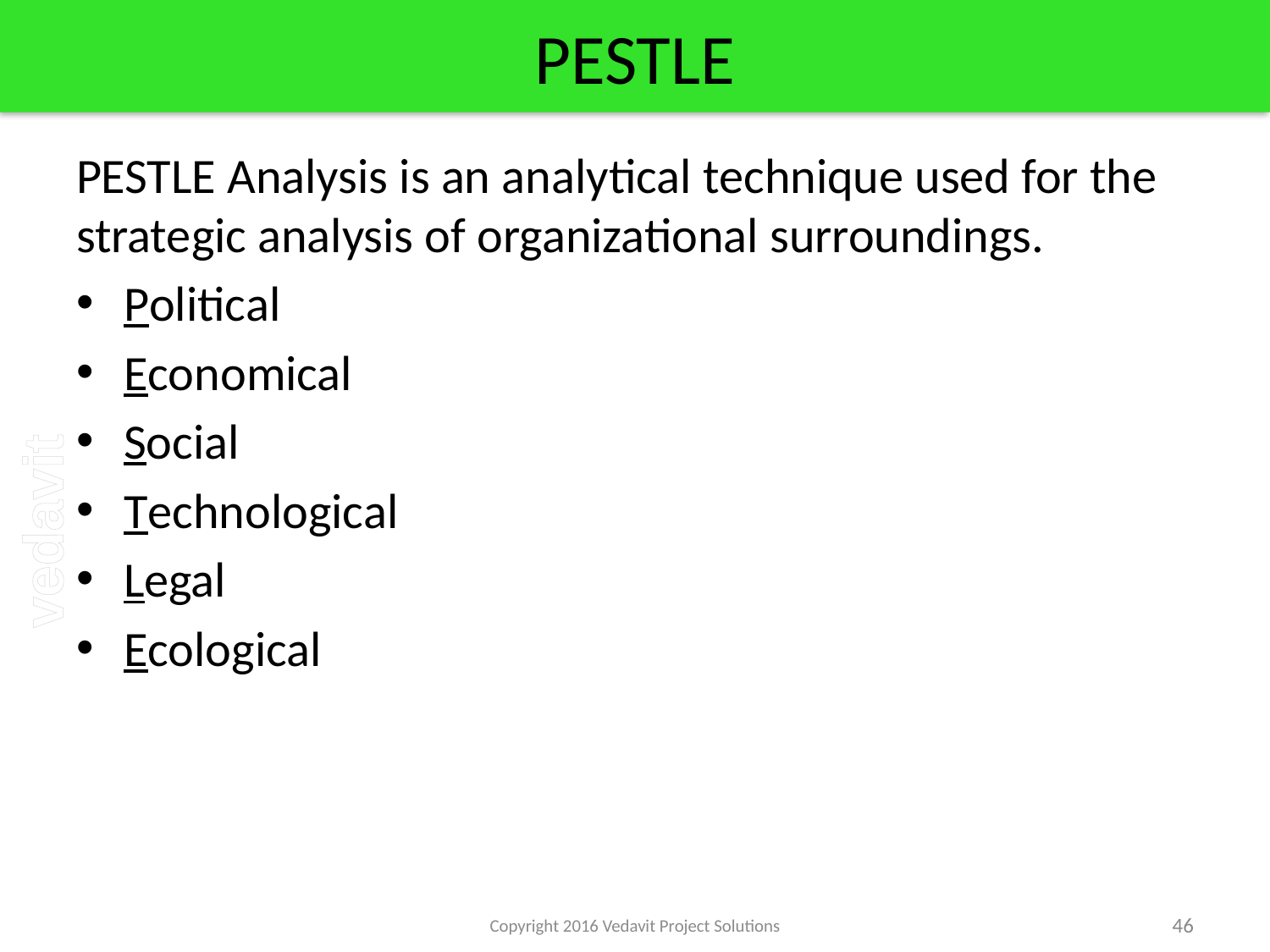

# PESTLE
PESTLE Analysis is an analytical technique used for the strategic analysis of organizational surroundings.
Political
Economical
Social
Technological
Legal
Ecological
Copyright 2016 Vedavit Project Solutions
46